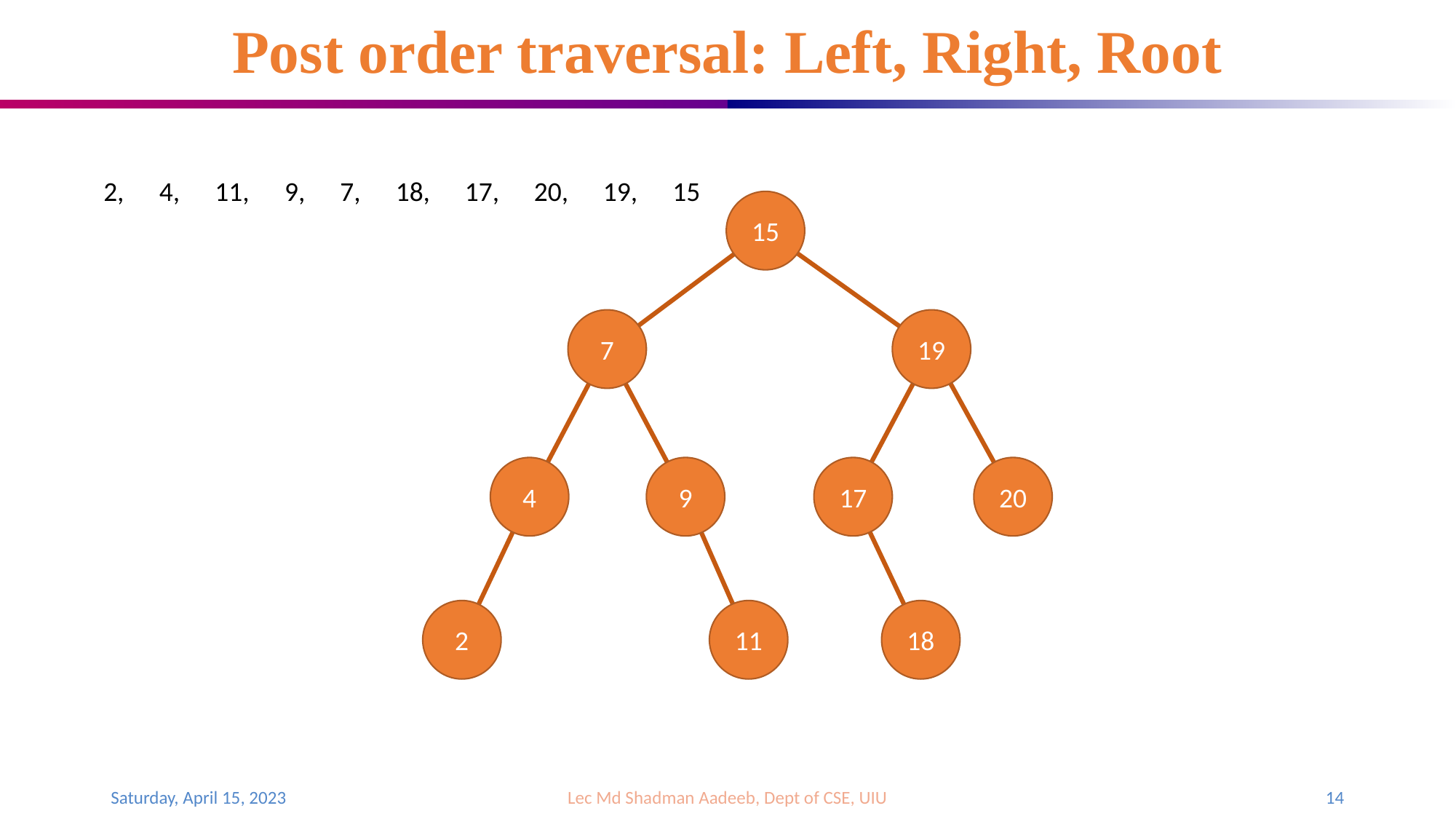

# Post order traversal: Left, Right, Root
2,
4,
11,
9,
7,
18,
17,
20,
19,
15
15
7
19
4
9
17
20
2
11
18
Saturday, April 15, 2023
Lec Md Shadman Aadeeb, Dept of CSE, UIU
14